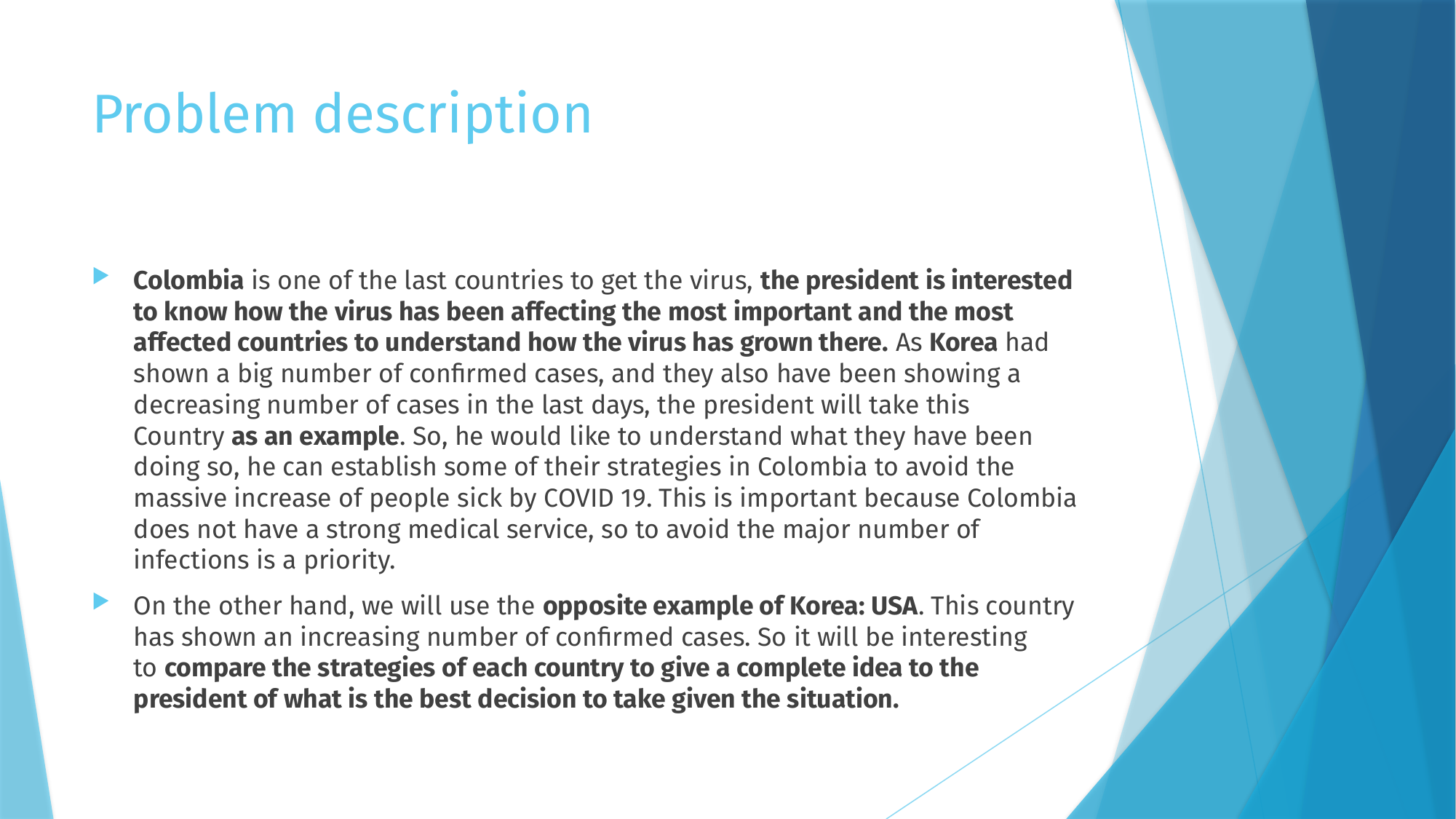

# Problem description
Colombia is one of the last countries to get the virus, the president is interested to know how the virus has been affecting the most important and the most affected countries to understand how the virus has grown there. As Korea had shown a big number of confirmed cases, and they also have been showing a decreasing number of cases in the last days, the president will take this Country as an example. So, he would like to understand what they have been doing so, he can establish some of their strategies in Colombia to avoid the massive increase of people sick by COVID 19. This is important because Colombia does not have a strong medical service, so to avoid the major number of infections is a priority.
On the other hand, we will use the opposite example of Korea: USA. This country has shown an increasing number of confirmed cases. So it will be interesting to compare the strategies of each country to give a complete idea to the president of what is the best decision to take given the situation.